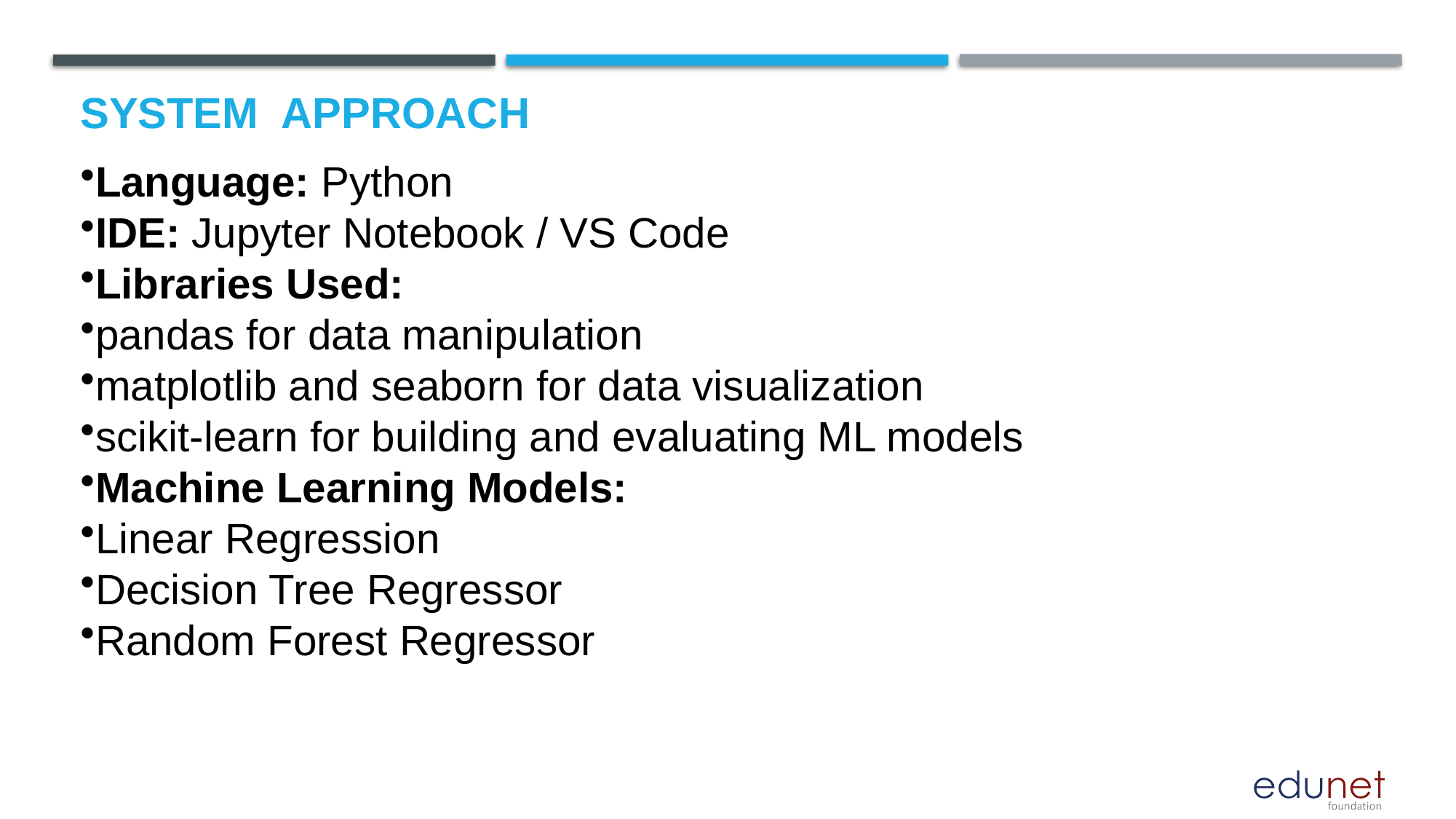

# System  Approach
Language: Python
IDE: Jupyter Notebook / VS Code
Libraries Used:
pandas for data manipulation
matplotlib and seaborn for data visualization
scikit-learn for building and evaluating ML models
Machine Learning Models:
Linear Regression
Decision Tree Regressor
Random Forest Regressor